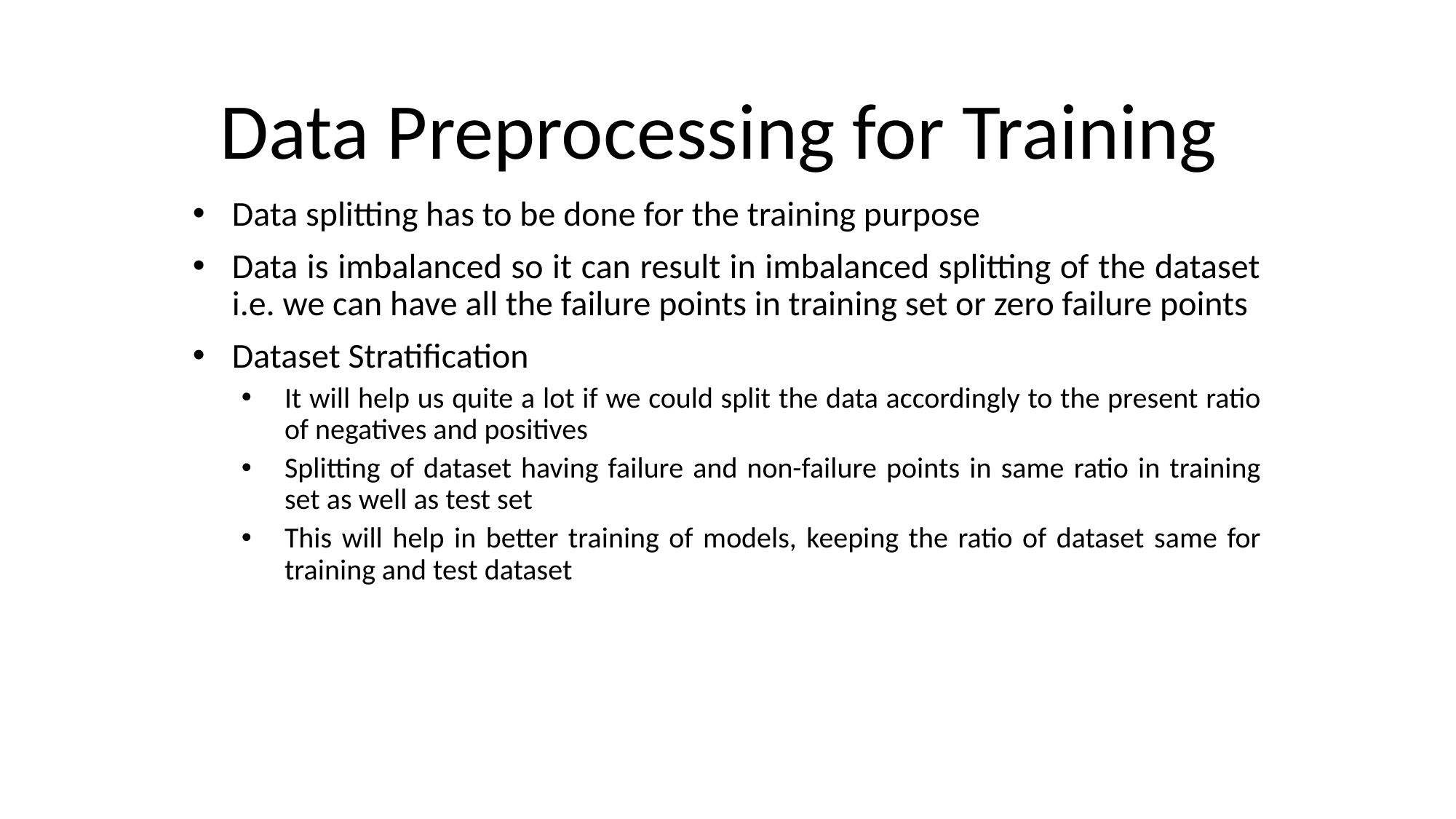

# Data Preprocessing for Training
Data splitting has to be done for the training purpose
Data is imbalanced so it can result in imbalanced splitting of the dataset i.e. we can have all the failure points in training set or zero failure points
Dataset Stratification
It will help us quite a lot if we could split the data accordingly to the present ratio of negatives and positives
Splitting of dataset having failure and non-failure points in same ratio in training set as well as test set
This will help in better training of models, keeping the ratio of dataset same for training and test dataset